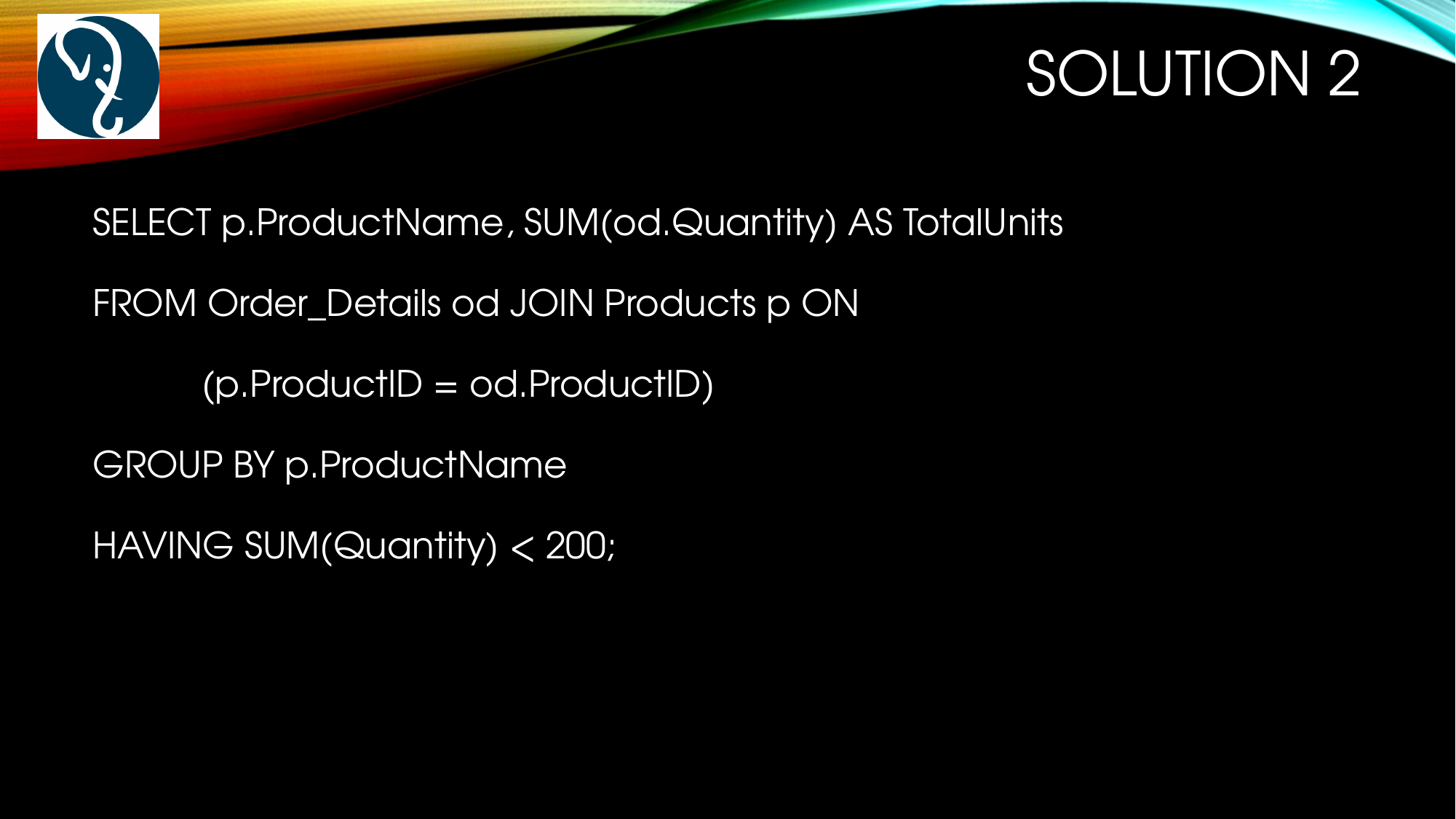

# Solution 2
SELECT p.ProductName, SUM(od.Quantity) AS TotalUnits
FROM Order_Details od JOIN Products p ON
	(p.ProductID = od.ProductID)
GROUP BY p.ProductName
HAVING SUM(Quantity) < 200;